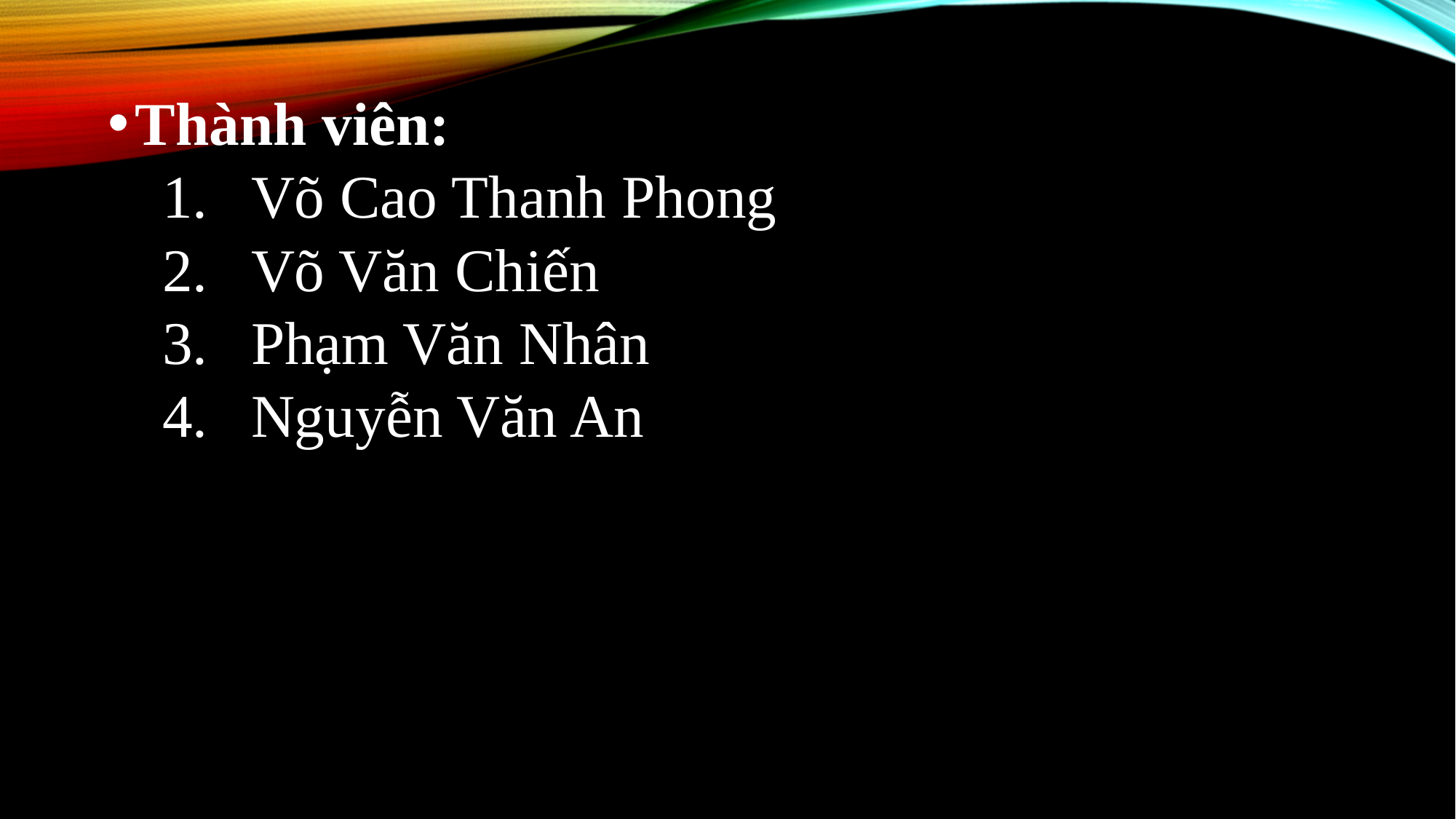

Thành viên:
Võ Cao Thanh Phong
Võ Văn Chiến
Phạm Văn Nhân
Nguyễn Văn An